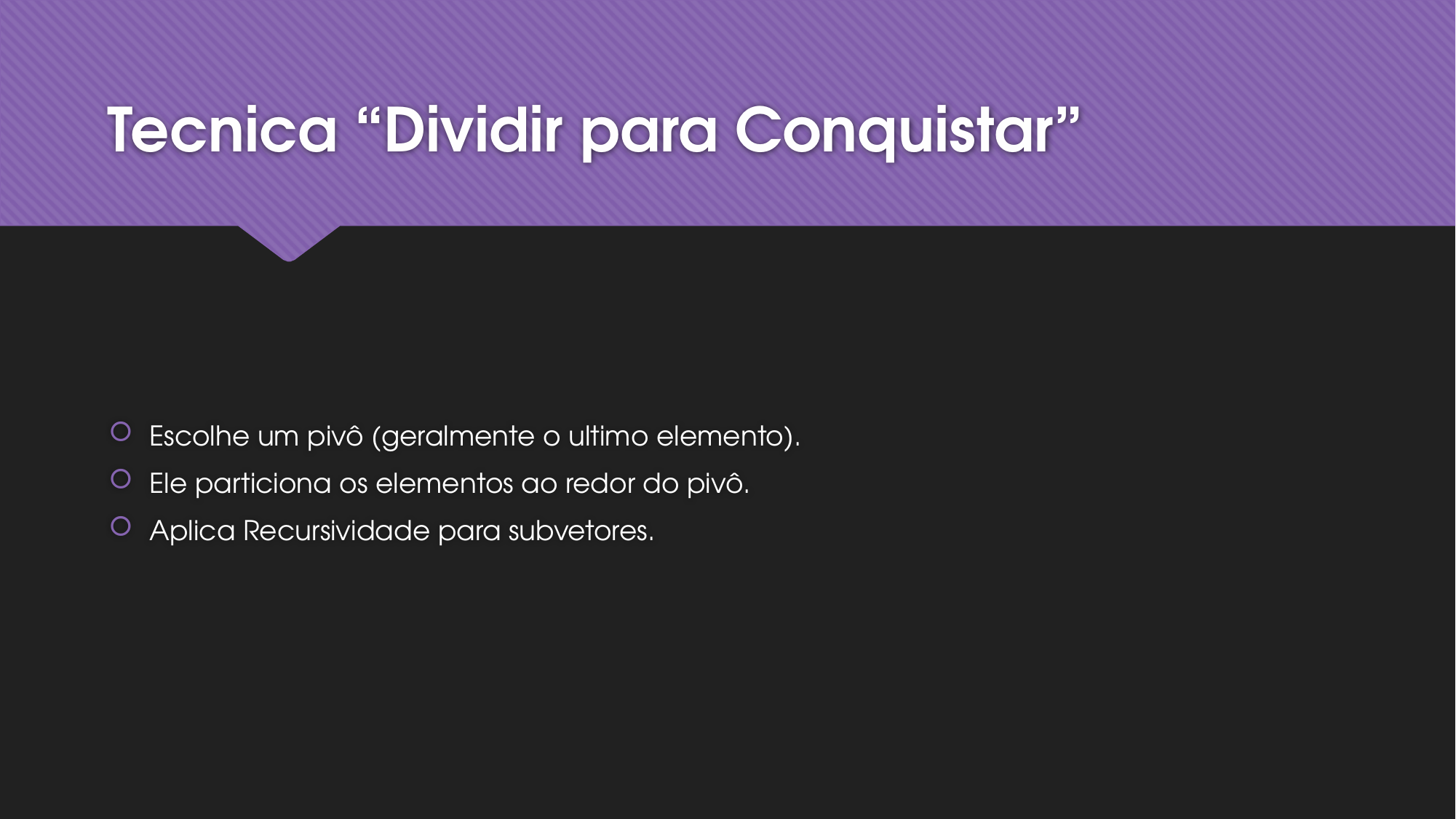

# Tecnica “Dividir para Conquistar”
Escolhe um pivô (geralmente o ultimo elemento).
Ele particiona os elementos ao redor do pivô.
Aplica Recursividade para subvetores.